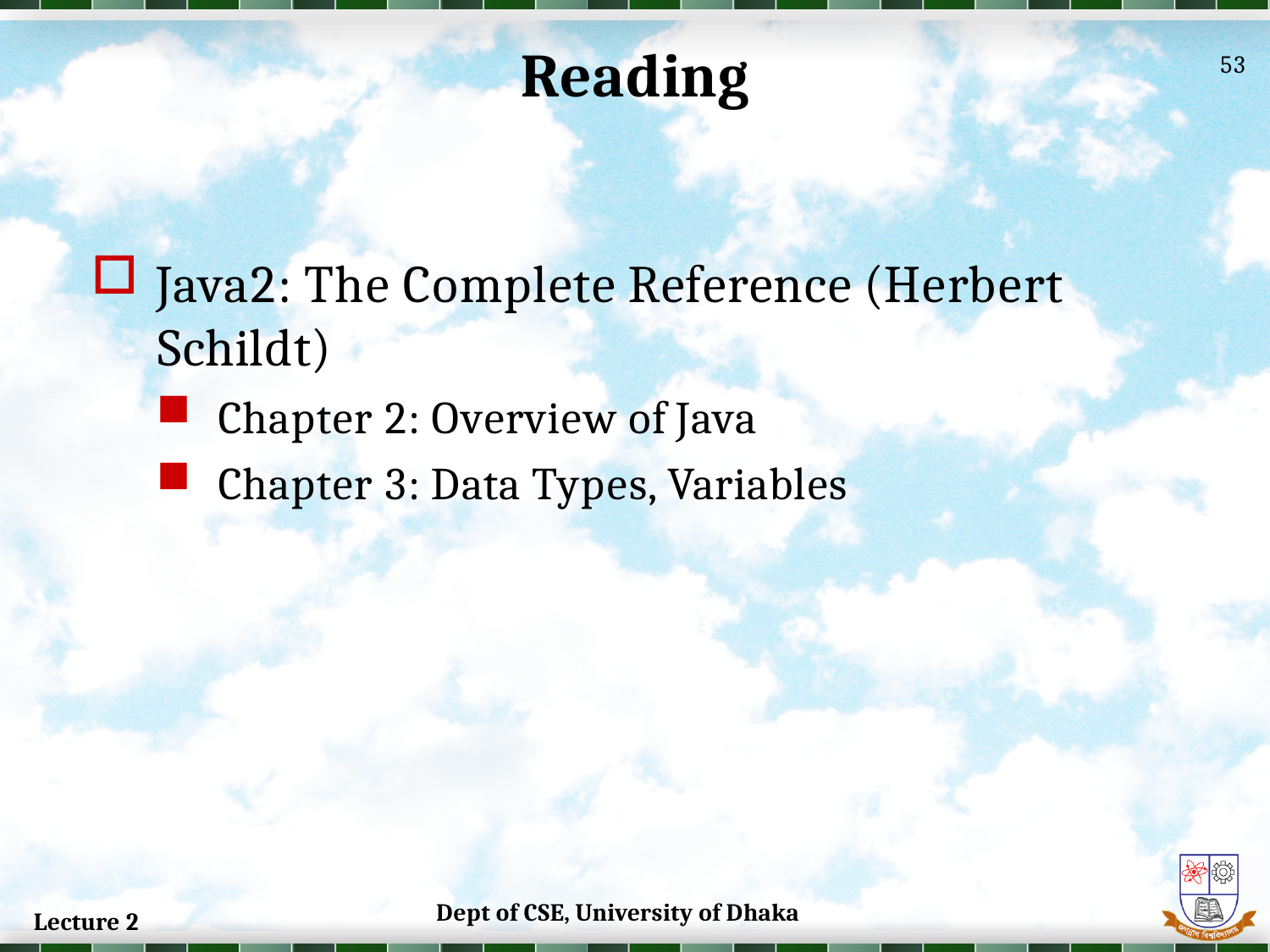

Reading
53

Java2: The Complete Reference (Herbert Schildt)
Chapter 2: Overview of Java
Chapter 3: Data Types, Variables
53
Dept of CSE, University of Dhaka